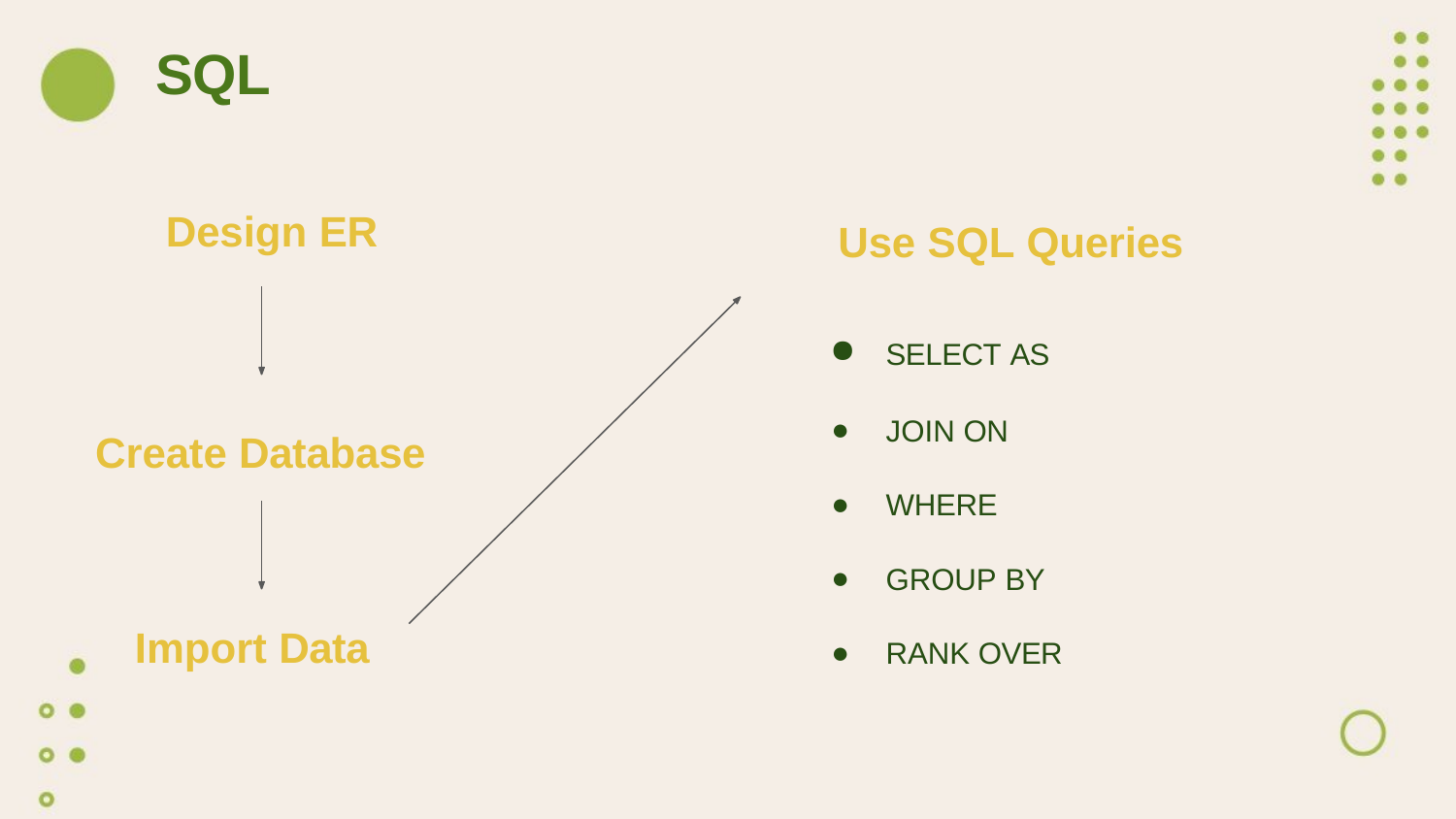

SQL
# Design ER
Use SQL Queries

SELECT AS

JOIN ON

WHERE

GROUP BY

RANK OVER
Create Database

Import Data